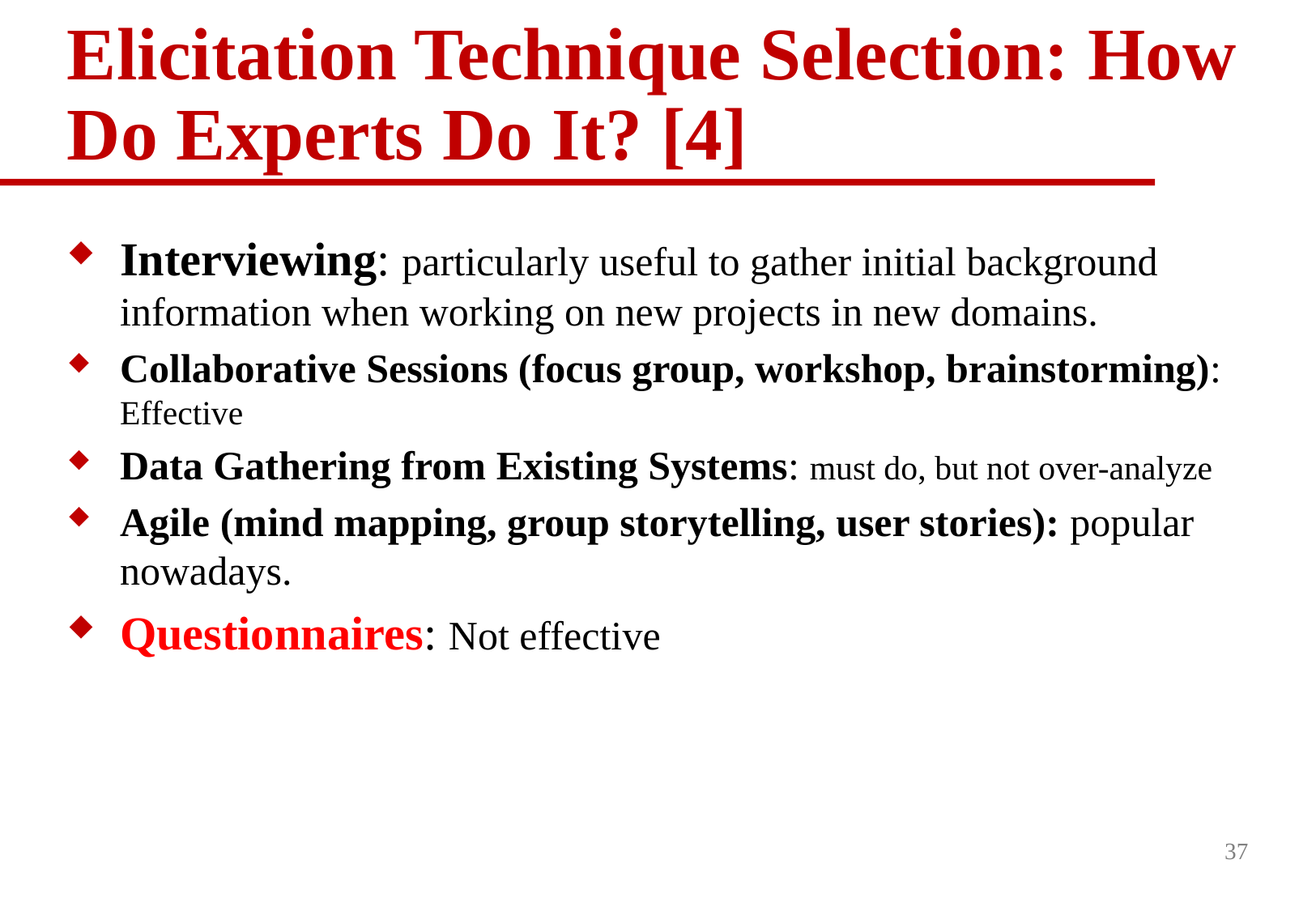

# Elicitation Technique Selection: How Do Experts Do It? [4]
Interviewing: particularly useful to gather initial background information when working on new projects in new domains.
Collaborative Sessions (focus group, workshop, brainstorming): Effective
Data Gathering from Existing Systems: must do, but not over-analyze
Agile (mind mapping, group storytelling, user stories): popular nowadays.
Questionnaires: Not effective

37